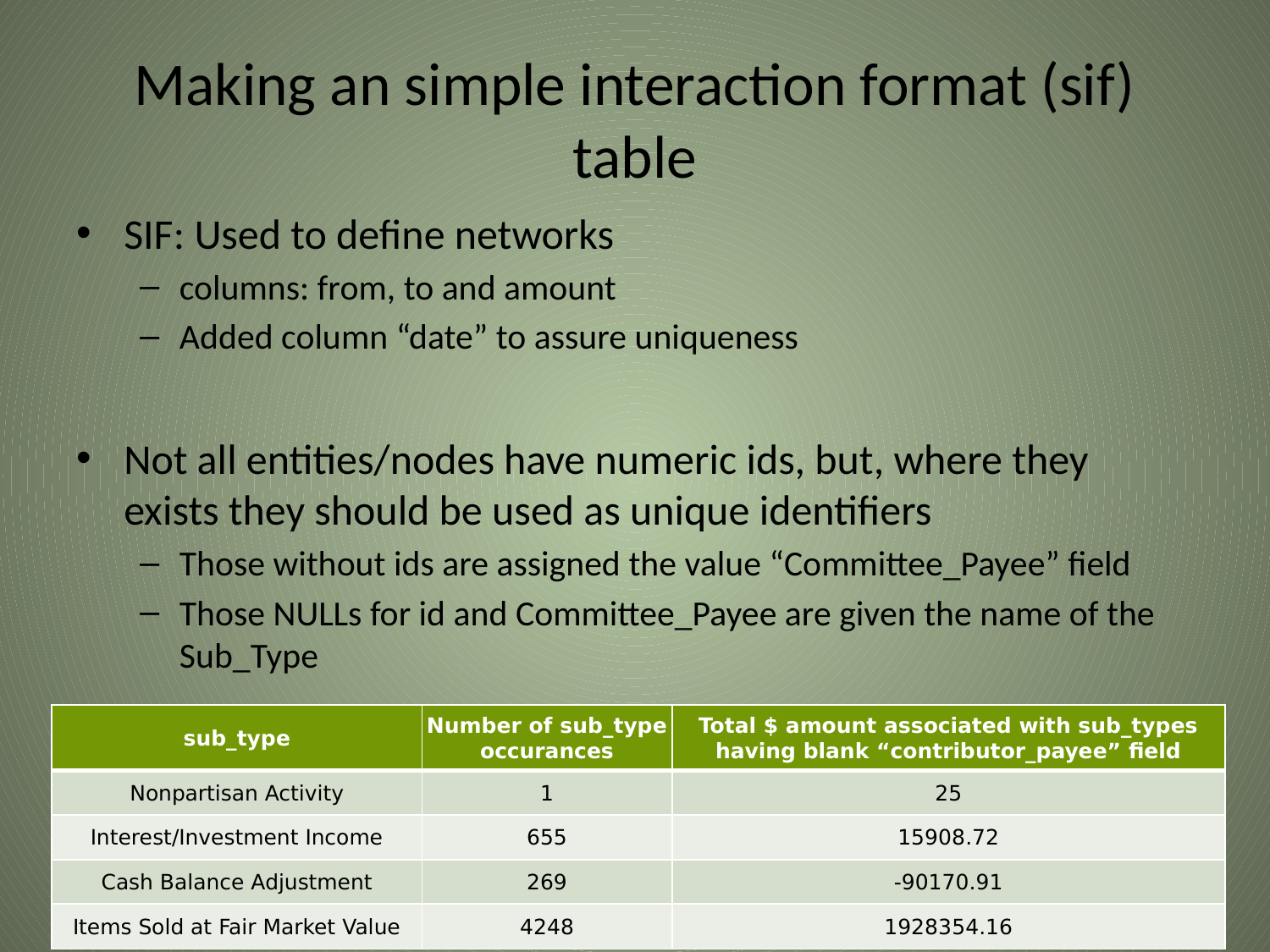

# Making an simple interaction format (sif) table
SIF: Used to define networks
columns: from, to and amount
Added column “date” to assure uniqueness

Not all entities/nodes have numeric ids, but, where they exists they should be used as unique identifiers
Those without ids are assigned the value “Committee_Payee” field
Those NULLs for id and Committee_Payee are given the name of the Sub_Type

| sub\_type | Number of sub\_type occurances | Total $ amount associated with sub\_types having blank “contributor\_payee” field |
| --- | --- | --- |
| Nonpartisan Activity | 1 | 25 |
| Interest/Investment Income | 655 | 15908.72 |
| Cash Balance Adjustment | 269 | -90170.91 |
| Items Sold at Fair Market Value | 4248 | 1928354.16 |